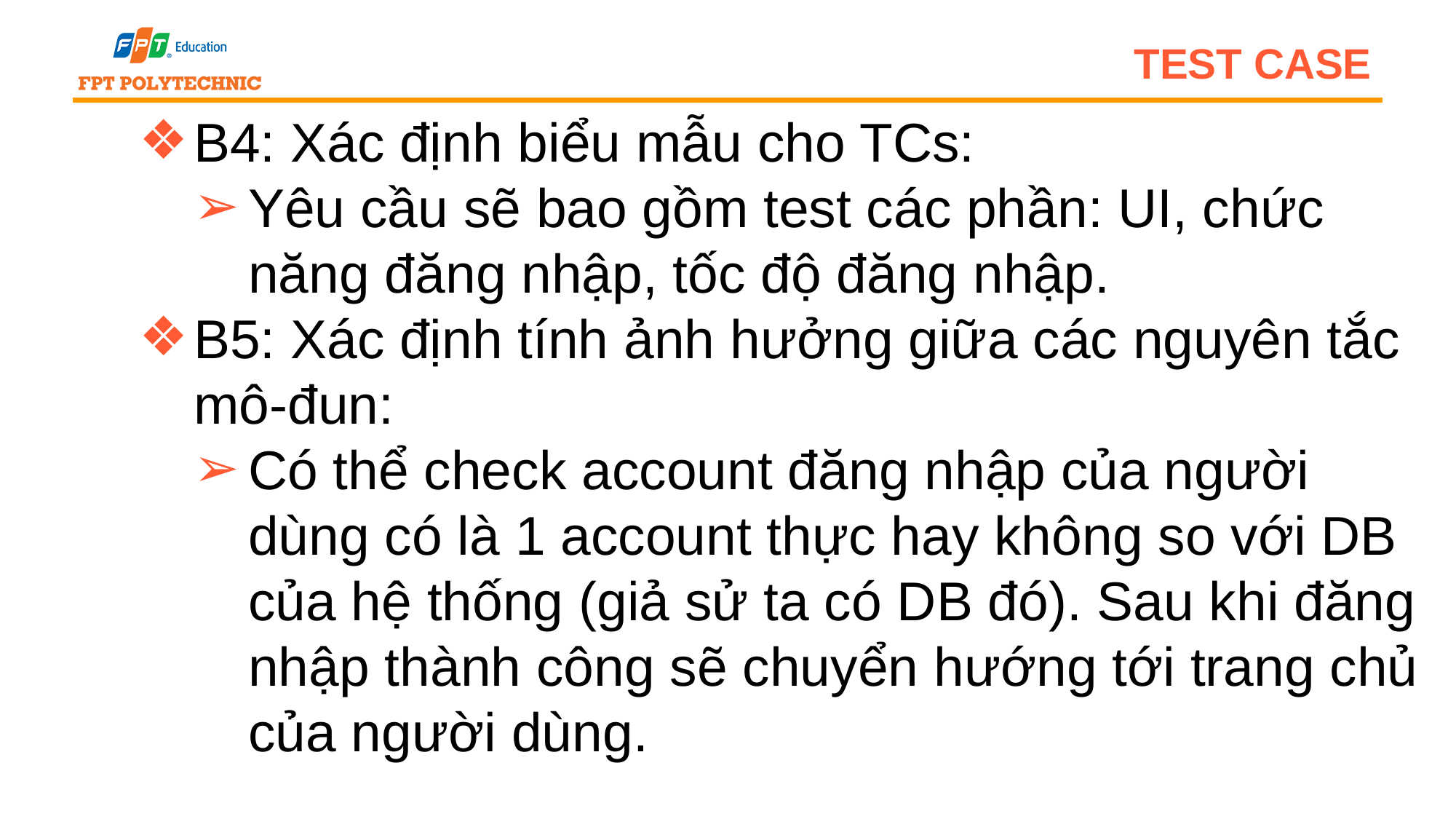

# test case
B4: Xác định biểu mẫu cho TCs:
Yêu cầu sẽ bao gồm test các phần: UI, chức năng đăng nhập, tốc độ đăng nhập.
B5: Xác định tính ảnh hưởng giữa các nguyên tắc mô-đun:
Có thể check account đăng nhập của người dùng có là 1 account thực hay không so với DB của hệ thống (giả sử ta có DB đó). Sau khi đăng nhập thành công sẽ chuyển hướng tới trang chủ của người dùng.